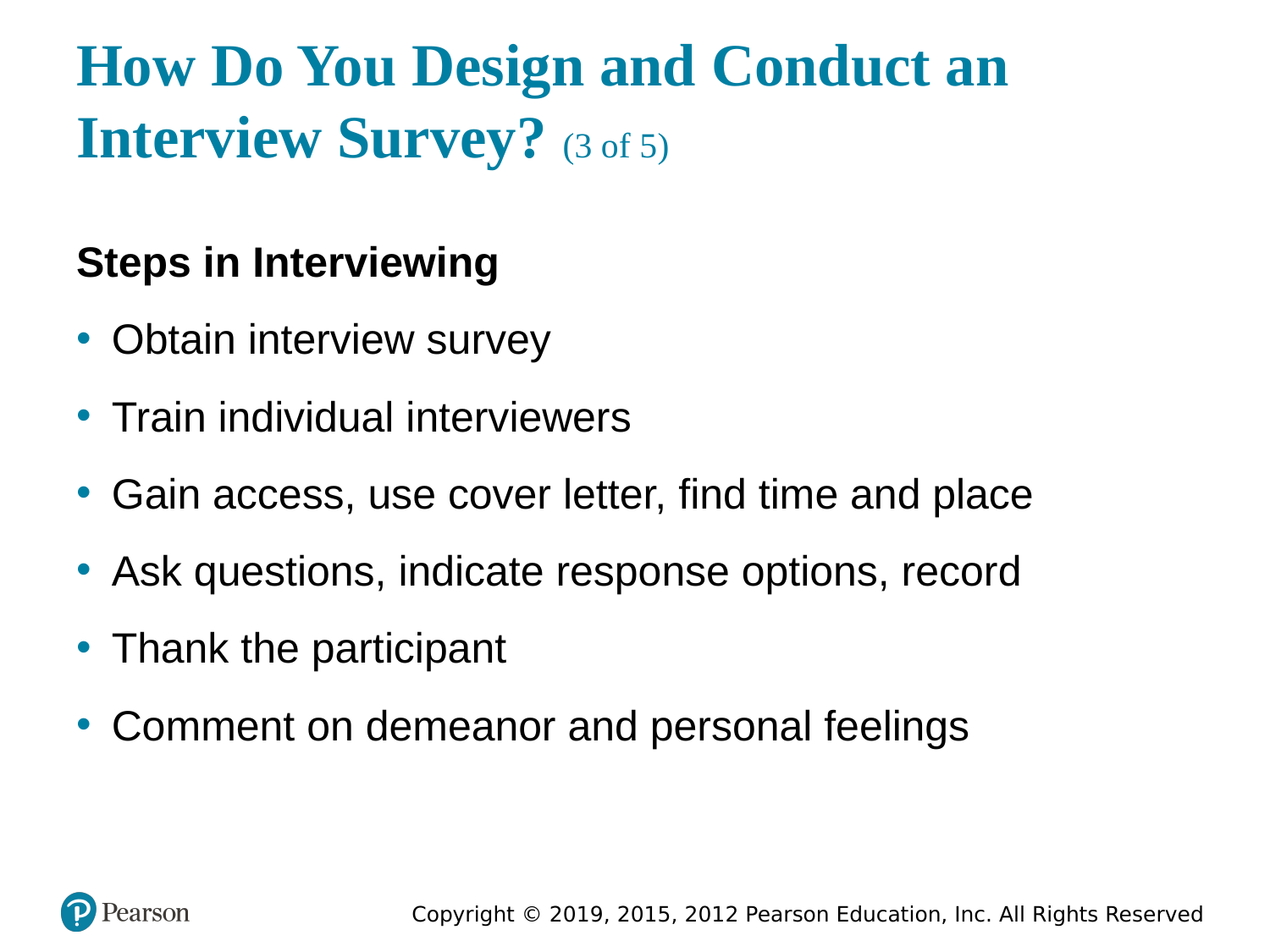

# How Do You Design and Conduct an Interview Survey? (3 of 5)
Steps in Interviewing
Obtain interview survey
Train individual interviewers
Gain access, use cover letter, find time and place
Ask questions, indicate response options, record
Thank the participant
Comment on demeanor and personal feelings